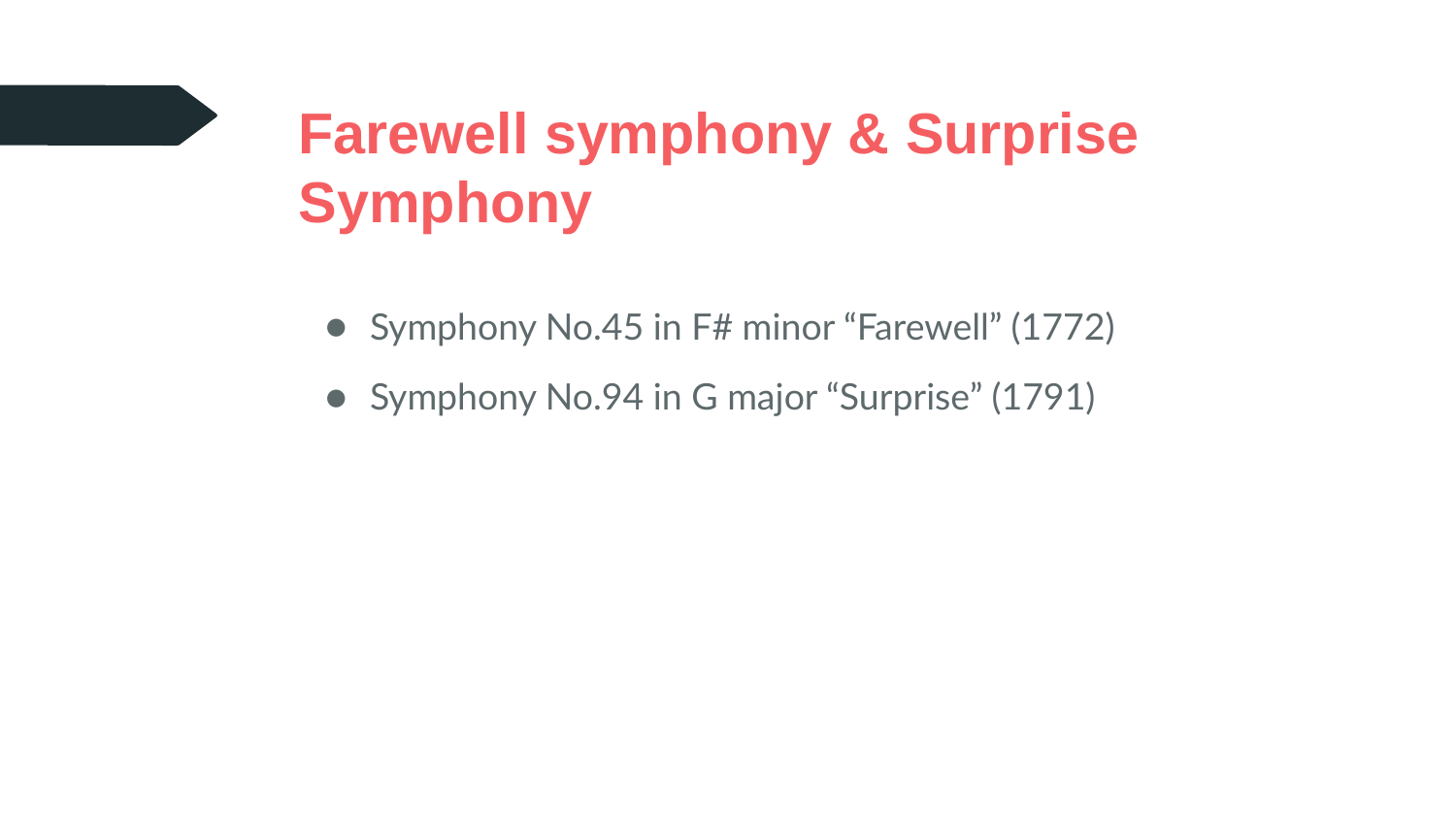

# Farewell symphony & Surprise Symphony
Symphony No.45 in F# minor “Farewell” (1772)
Symphony No.94 in G major “Surprise” (1791)